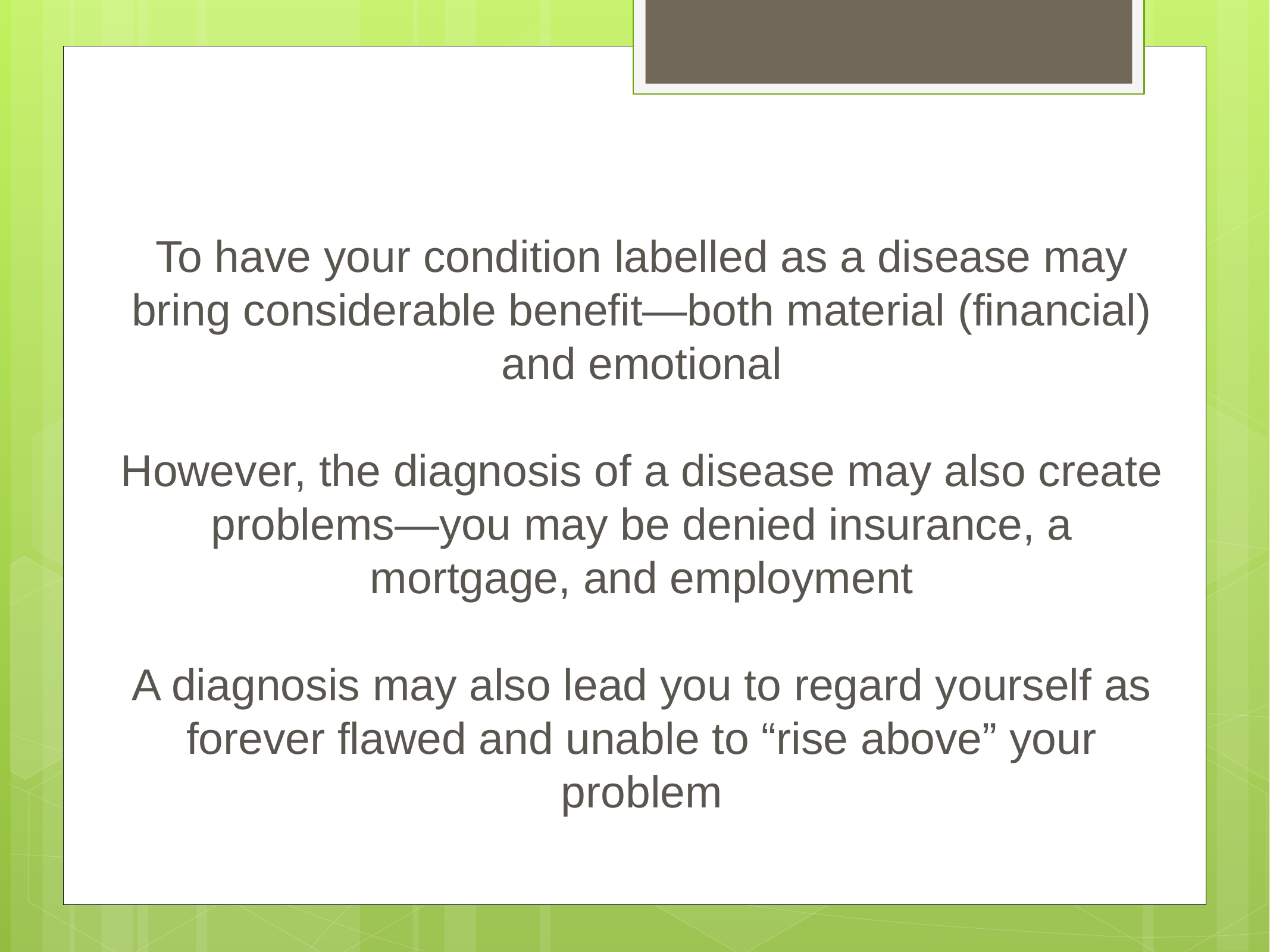

To have your condition labelled as a disease may bring considerable benefit—both material (financial) and emotional

However, the diagnosis of a disease may also create problems—you may be denied insurance, a mortgage, and employment

A diagnosis may also lead you to regard yourself as forever flawed and unable to “rise above” your problem